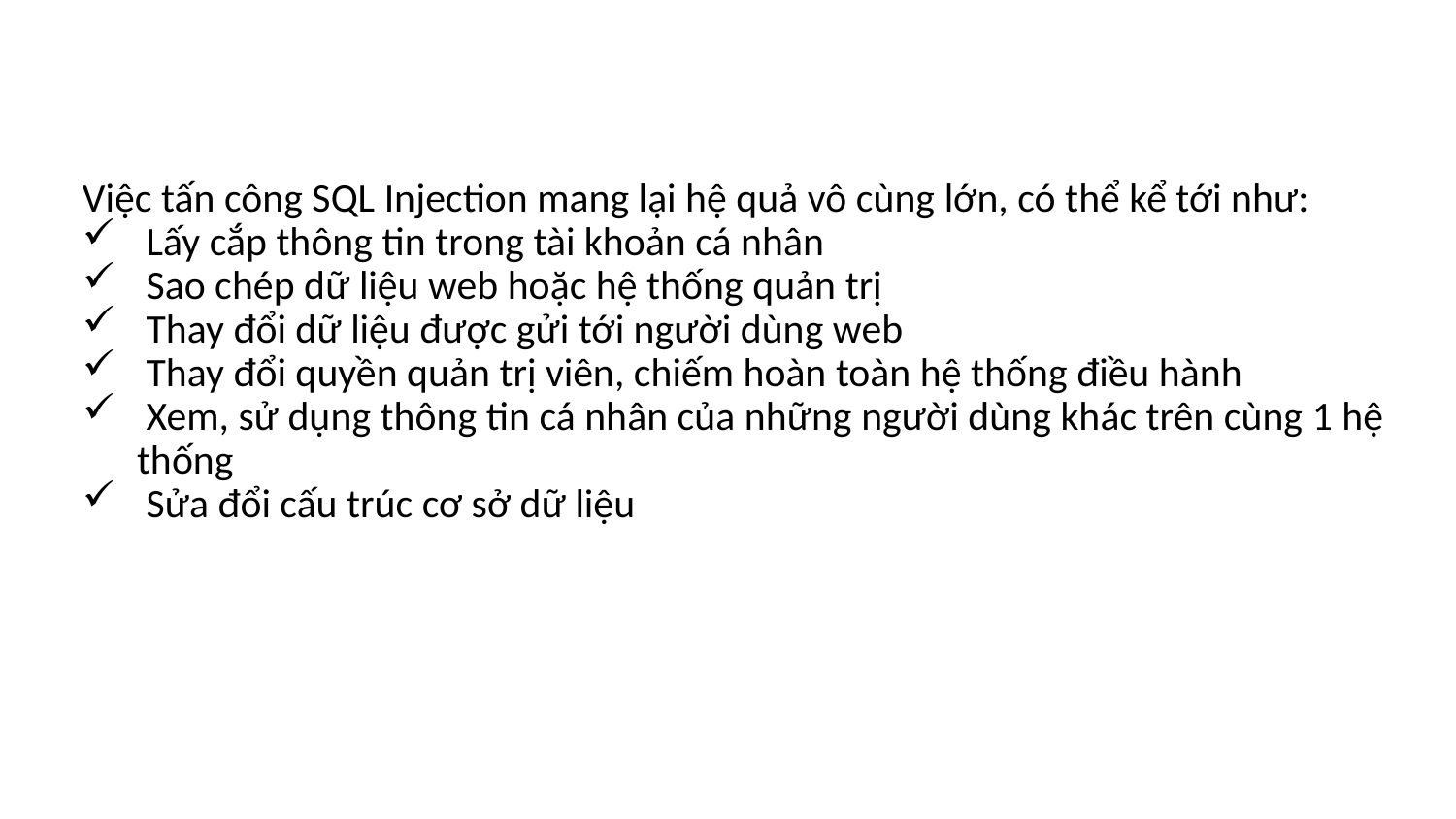

Việc tấn công SQL Injection mang lại hệ quả vô cùng lớn, có thể kể tới như:
 Lấy cắp thông tin trong tài khoản cá nhân
 Sao chép dữ liệu web hoặc hệ thống quản trị
 Thay đổi dữ liệu được gửi tới người dùng web
 Thay đổi quyền quản trị viên, chiếm hoàn toàn hệ thống điều hành
 Xem, sử dụng thông tin cá nhân của những người dùng khác trên cùng 1 hệ thống
 Sửa đổi cấu trúc cơ sở dữ liệu